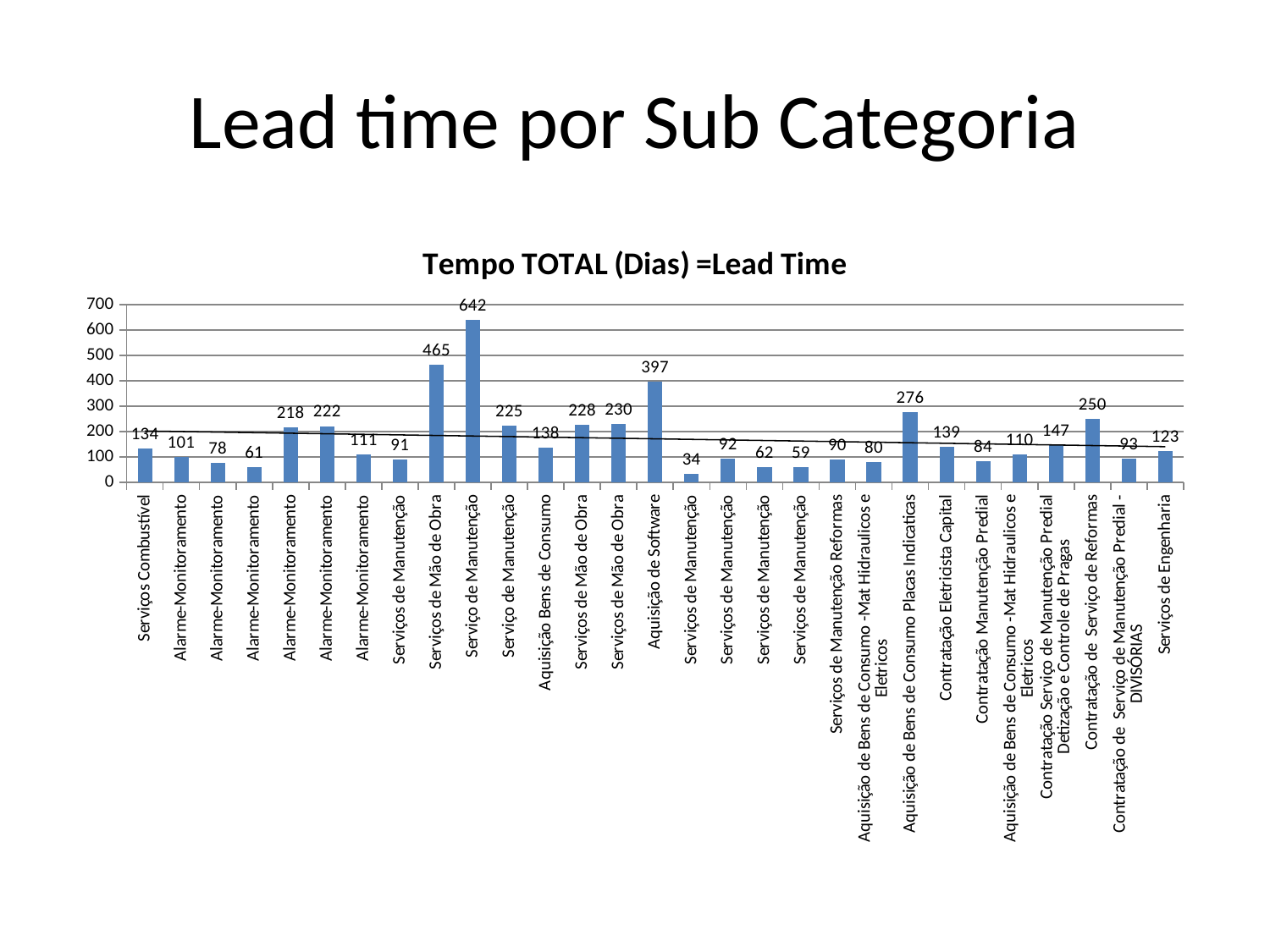

# Lead time por Sub Categoria

### Chart:

| Category | Tempo TOTAL (Dias) =Lead Time |
|---|---|
| Serviços Combustível | 134.0 |
| Alarme-Monitoramento | 101.0 |
| Alarme-Monitoramento | 78.0 |
| Alarme-Monitoramento | 61.0 |
| Alarme-Monitoramento | 218.0 |
| Alarme-Monitoramento | 222.0 |
| Alarme-Monitoramento | 111.0 |
| Serviços de Manutenção | 91.0 |
| Serviços de Mão de Obra | 465.0 |
| Serviço de Manutenção | 642.0 |
| Serviço de Manutenção | 225.0 |
| Aquisição Bens de Consumo | 138.0 |
| Serviços de Mão de Obra | 228.0 |
| Serviços de Mão de Obra | 230.0 |
| Aquisição de Software | 397.0 |
| Serviços de Manutenção | 34.0 |
| Serviços de Manutenção | 92.0 |
| Serviços de Manutenção | 62.0 |
| Serviços de Manutenção | 59.0 |
| Serviços de Manutenção Reformas | 90.0 |
| Aquisição de Bens de Consumo -Mat Hidraulicos e Eletricos | 80.0 |
| Aquisição de Bens de Consumo Placas Indicaticas | 276.0 |
| Contratação Eletricista Capital | 139.0 |
| Contratação Manutenção Predial | 84.0 |
| Aquisição de Bens de Consumo -Mat Hidraulicos e Eletricos | 110.0 |
| Contratação Serviço de Manutenção Predial Detização e Controle de Pragas | 147.0 |
| Contratação de  Serviço de Reformas | 250.0 |
| Contratação de  Serviço de Manutenção Predial - DIVISÓRIAS | 93.0 |
| Serviços de Engenharia | 123.0 |